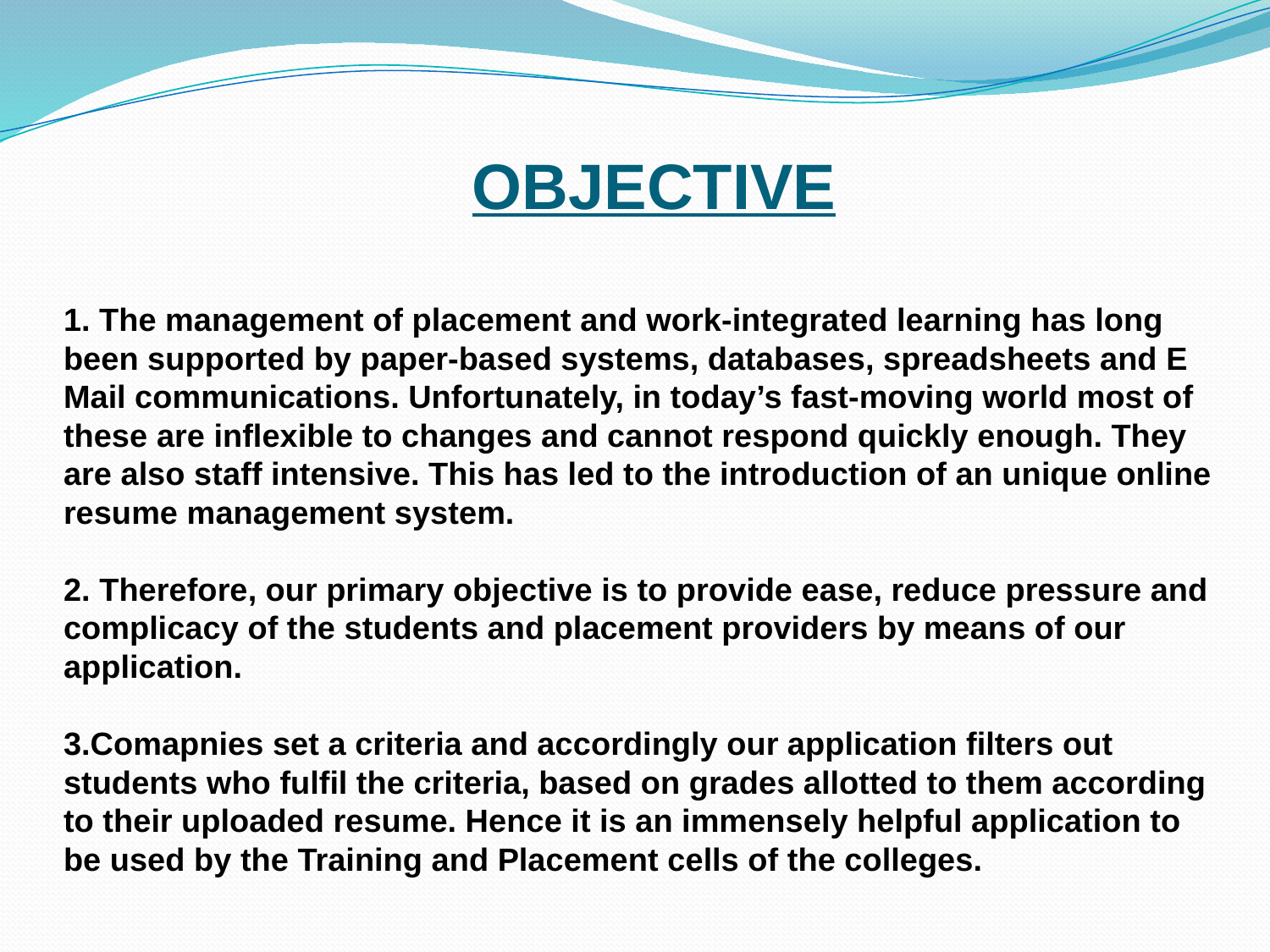

# OBJECTIVE 1. The management of placement and work-integrated learning has long been supported by paper-based systems, databases, spreadsheets and E Mail communications. Unfortunately, in today’s fast-moving world most of these are inflexible to changes and cannot respond quickly enough. They are also staff intensive. This has led to the introduction of an unique online resume management system. 2. Therefore, our primary objective is to provide ease, reduce pressure and complicacy of the students and placement providers by means of our application. 3.Comapnies set a criteria and accordingly our application filters out students who fulfil the criteria, based on grades allotted to them according to their uploaded resume. Hence it is an immensely helpful application to be used by the Training and Placement cells of the colleges.